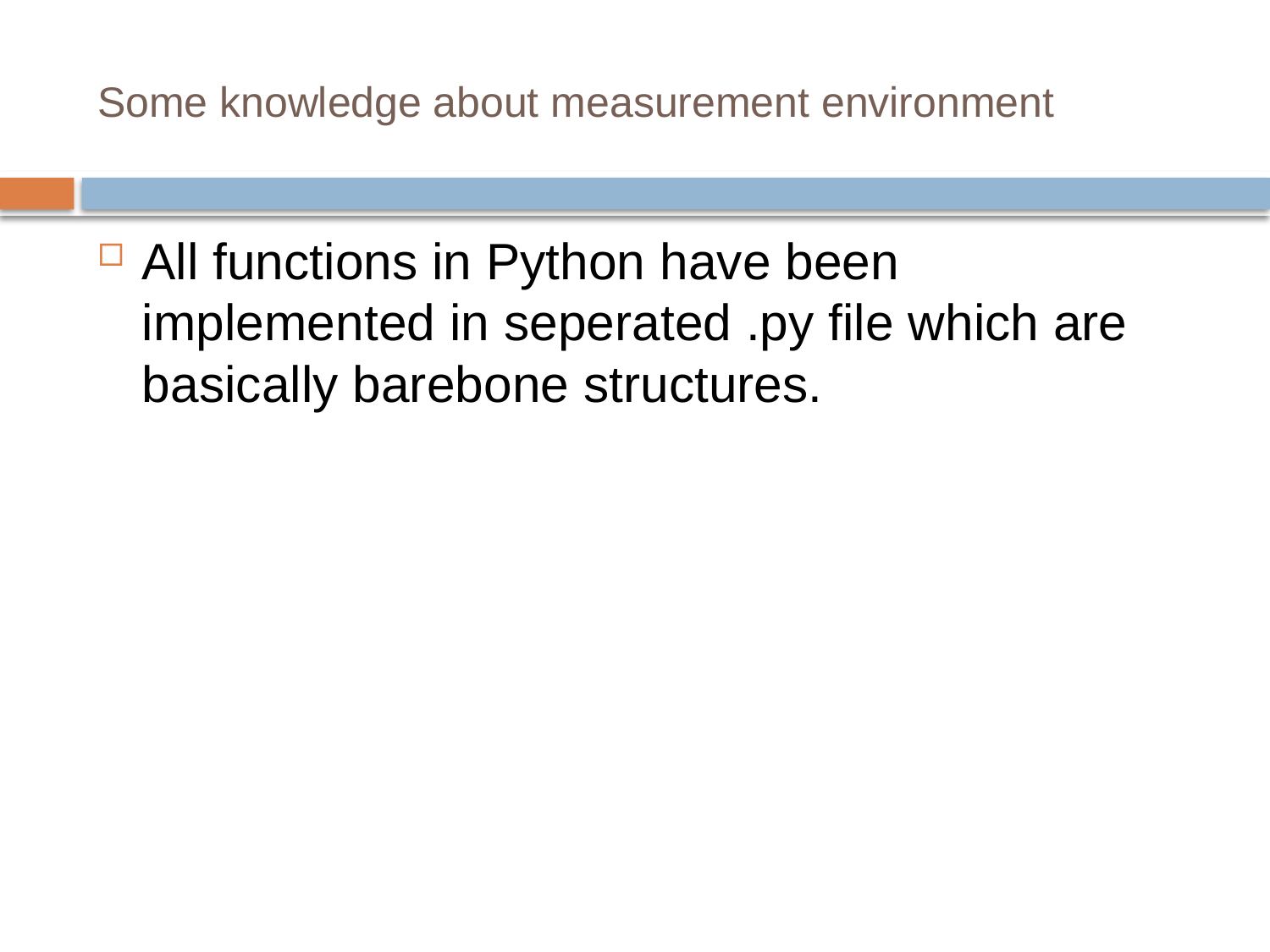

# Some knowledge about measurement environment
All functions in Python have been implemented in seperated .py file which are basically barebone structures.